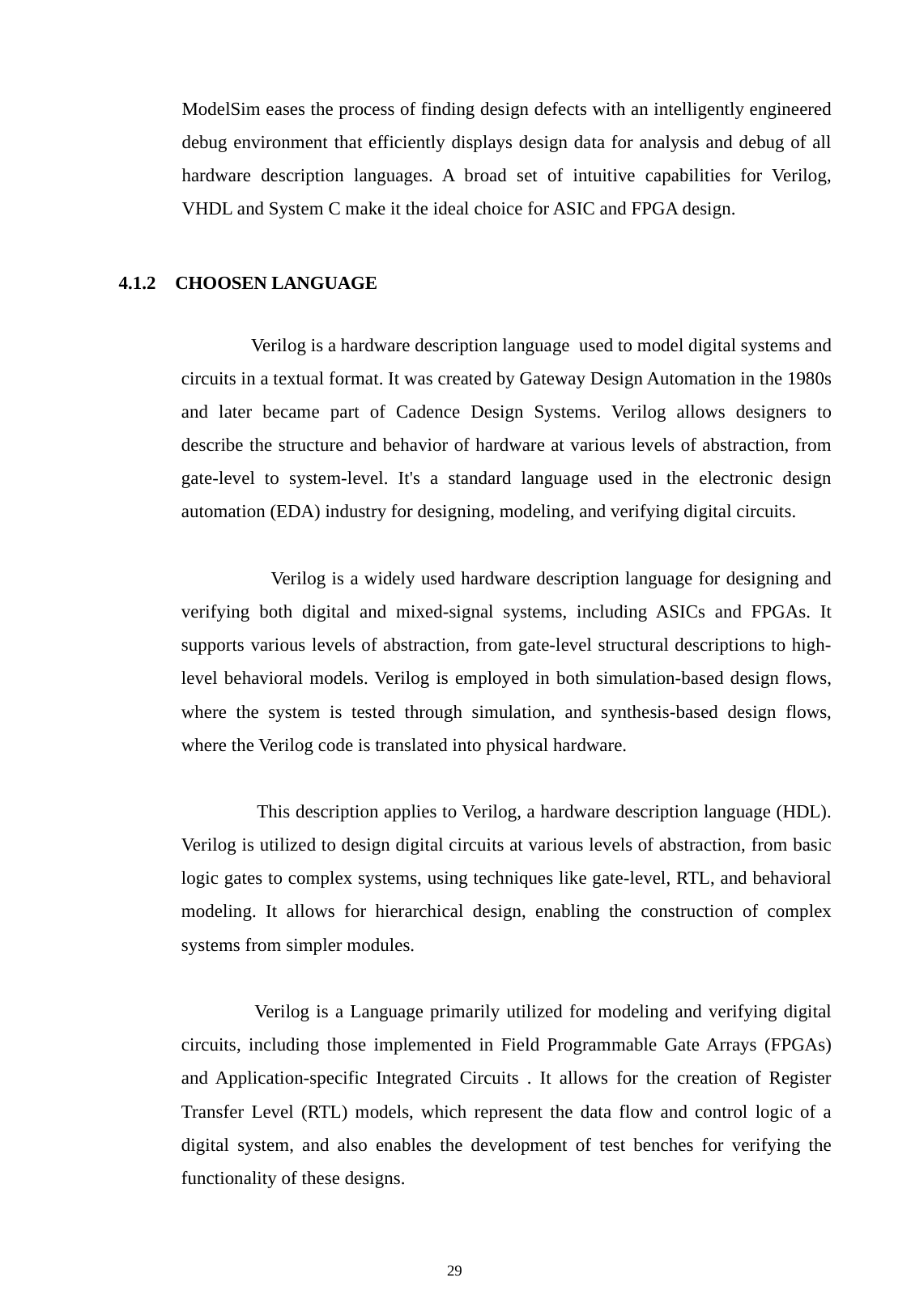

ModelSim eases the process of finding design defects with an intelligently engineered debug environment that efficiently displays design data for analysis and debug of all hardware description languages. A broad set of intuitive capabilities for Verilog, VHDL and System C make it the ideal choice for ASIC and FPGA design.
4.1.2    CHOOSEN LANGUAGE
               Verilog is a hardware description language  used to model digital systems and circuits in a textual format. It was created by Gateway Design Automation in the 1980s and later became part of Cadence Design Systems. Verilog allows designers to describe the structure and behavior of hardware at various levels of abstraction, from gate-level to system-level. It's a standard language used in the electronic design automation (EDA) industry for designing, modeling, and verifying digital circuits.

               Verilog is a widely used hardware description language for designing and verifying both digital and mixed-signal systems, including ASICs and FPGAs. It supports various levels of abstraction, from gate-level structural descriptions to high-level behavioral models. Verilog is employed in both simulation-based design flows, where the system is tested through simulation, and synthesis-based design flows, where the Verilog code is translated into physical hardware.

              This description applies to Verilog, a hardware description language (HDL). Verilog is utilized to design digital circuits at various levels of abstraction, from basic logic gates to complex systems, using techniques like gate-level, RTL, and behavioral modeling. It allows for hierarchical design, enabling the construction of complex systems from simpler modules.

           Verilog is a Language primarily utilized for modeling and verifying digital circuits, including those implemented in Field Programmable Gate Arrays (FPGAs) and Application-specific Integrated Circuits . It allows for the creation of Register Transfer Level (RTL) models, which represent the data flow and control logic of a digital system, and also enables the development of test benches for verifying the functionality of these designs.
29